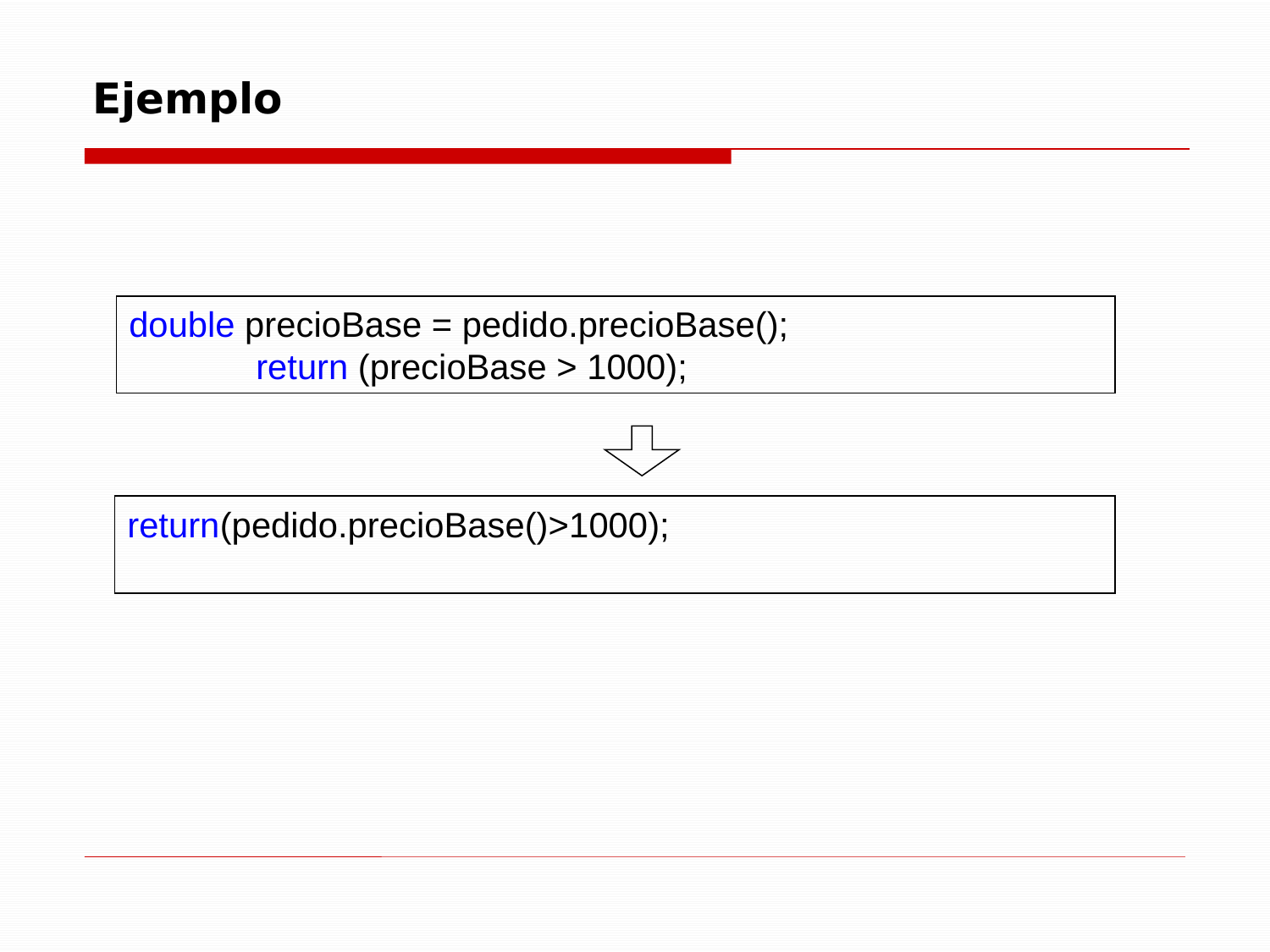

# Ejemplo
double precioBase = pedido.precioBase();
	return (precioBase > 1000);

return(pedido.precioBase()>1000);